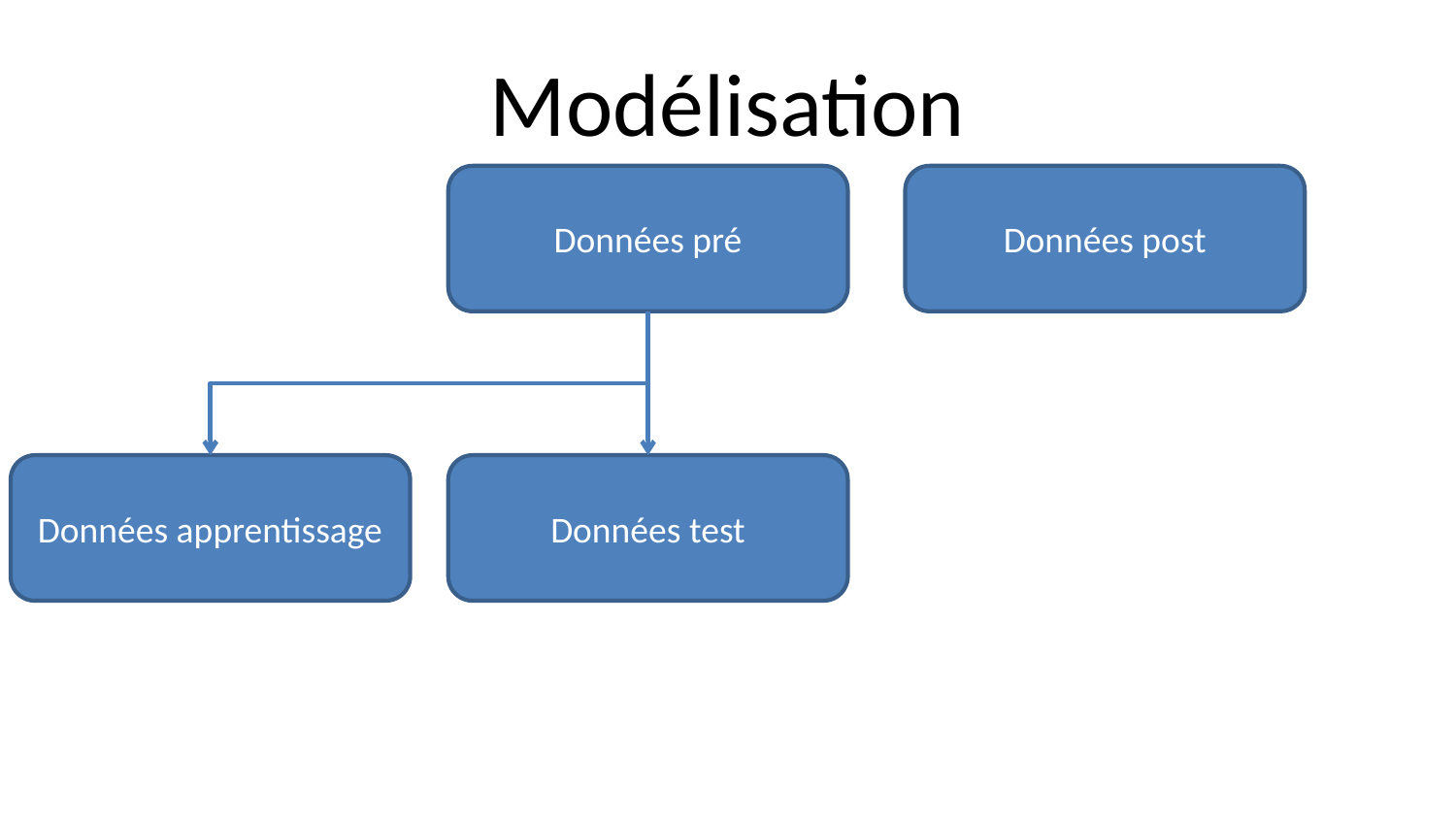

# Modélisation
Données pré
Données post
Données apprentissage
Données test